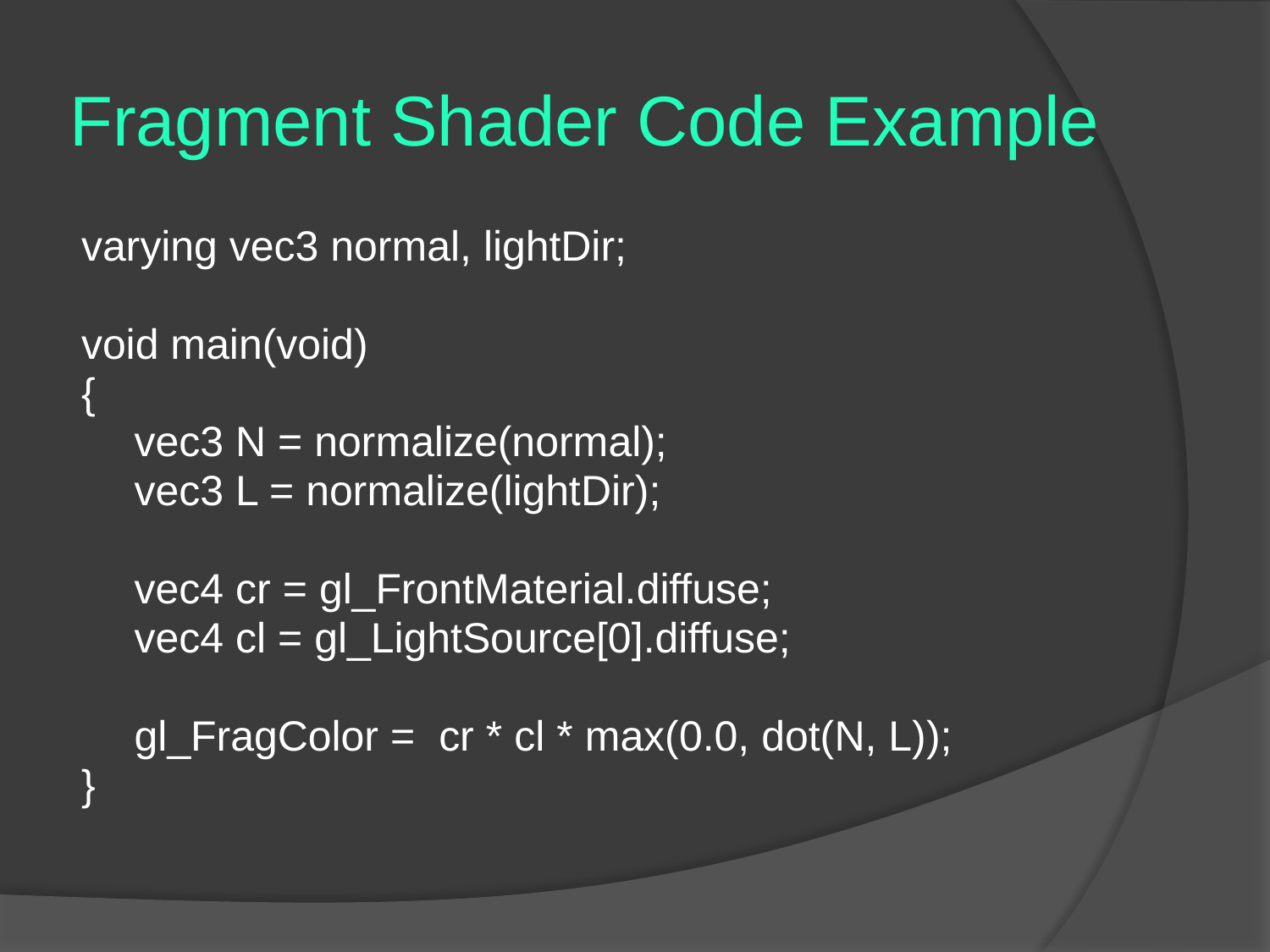

# Fragment Shader Code Example
varying vec3 normal, lightDir;

void main(void)
{
	vec3 N = normalize(normal);
	vec3 L = normalize(lightDir);

	vec4 cr = gl_FrontMaterial.diffuse;
	vec4 cl = gl_LightSource[0].diffuse;

	gl_FragColor =  cr * cl * max(0.0, dot(N, L));
}